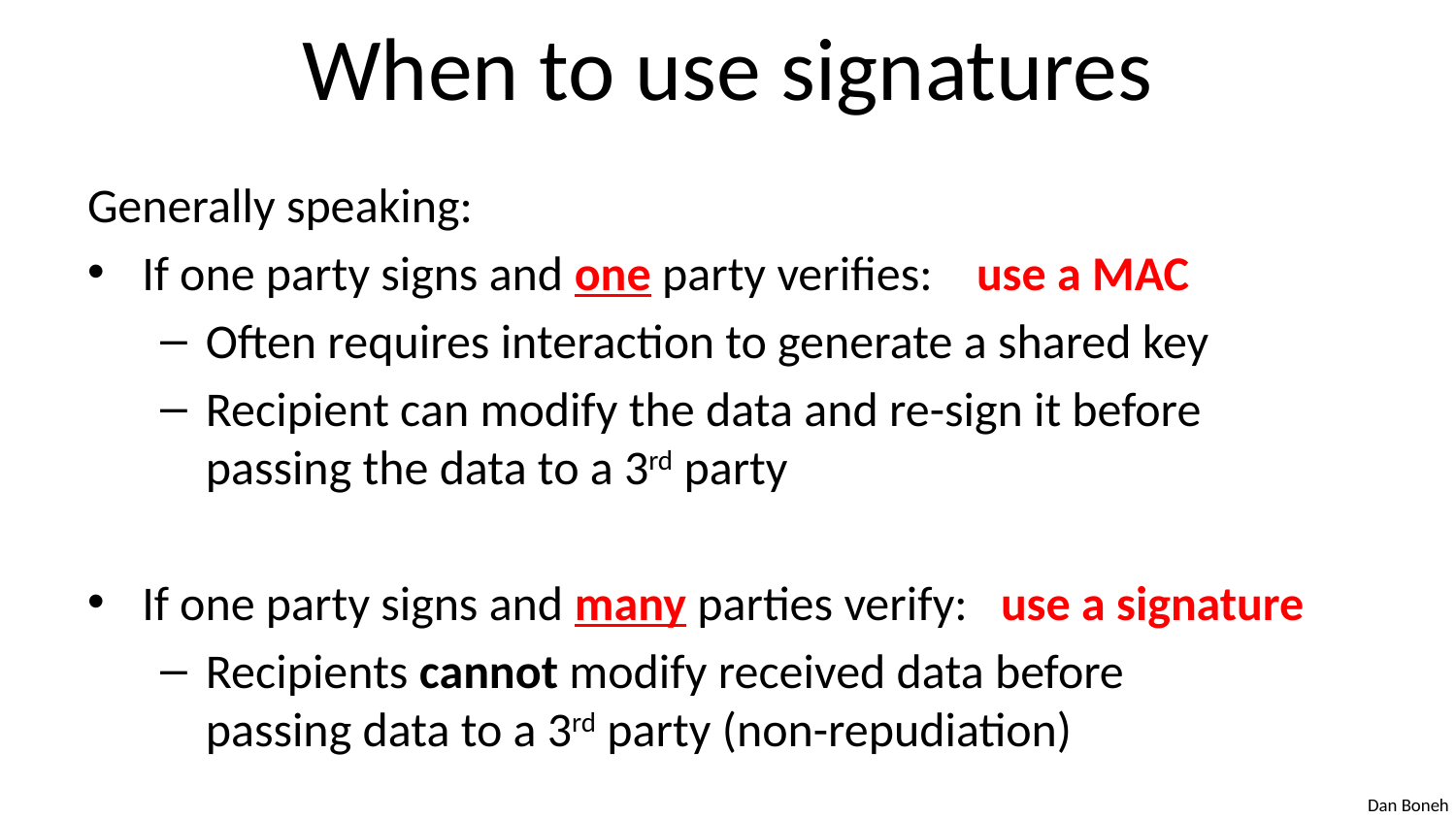

# When to use signatures
Generally speaking:
If one party signs and one party verifies:    use a MAC
Often requires interaction to generate a shared key
Recipient can modify the data and re-sign it before
passing the data to a 3rd party

If one party signs and many parties verify:   use a signature
Recipients cannot modify received data before
passing data to a 3rd party (non-repudiation)